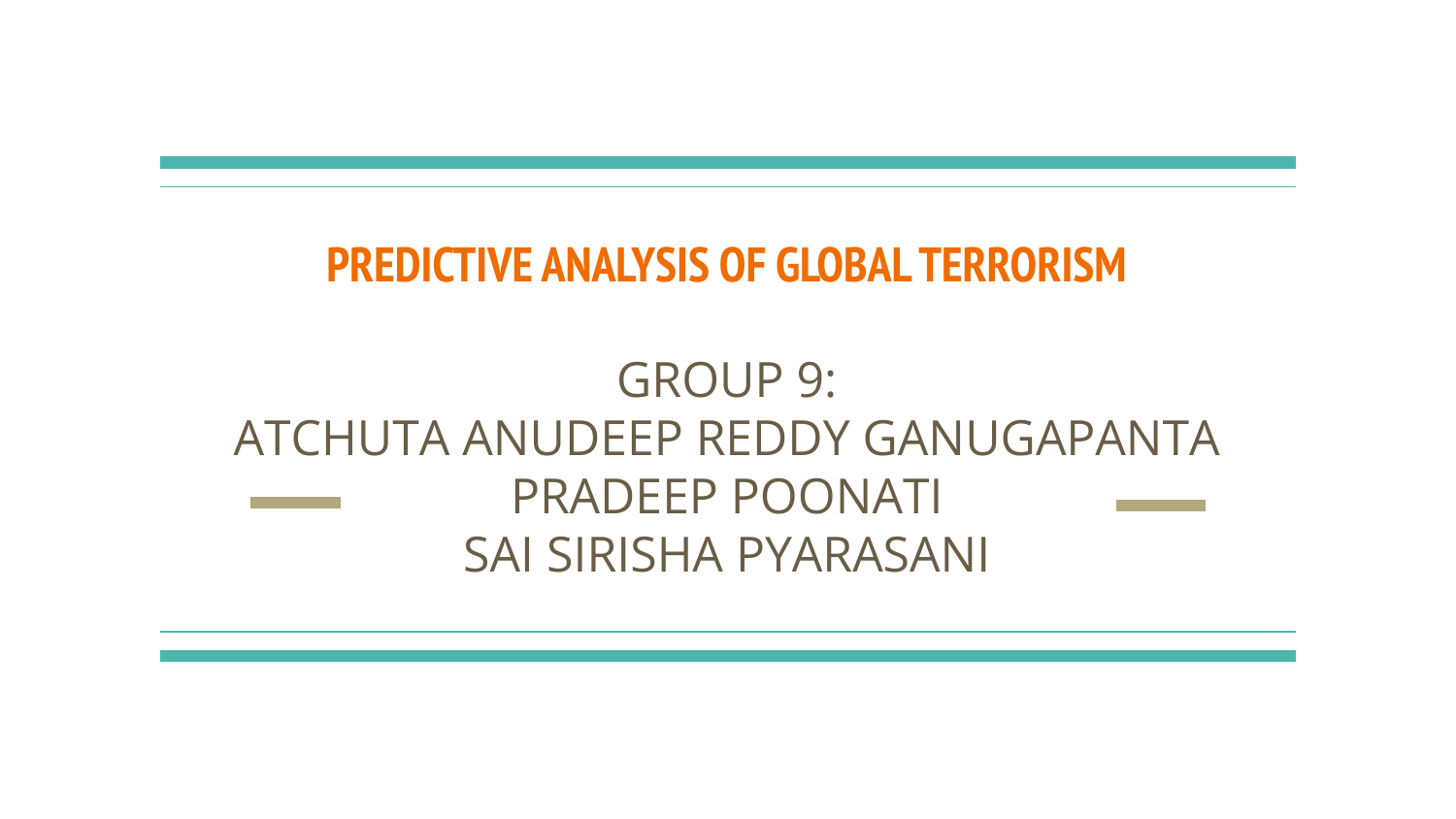

# PREDICTIVE ANALYSIS OF GLOBAL TERRORISM
GROUP 9:
ATCHUTA ANUDEEP REDDY GANUGAPANTA
PRADEEP POONATI
SAI SIRISHA PYARASANI